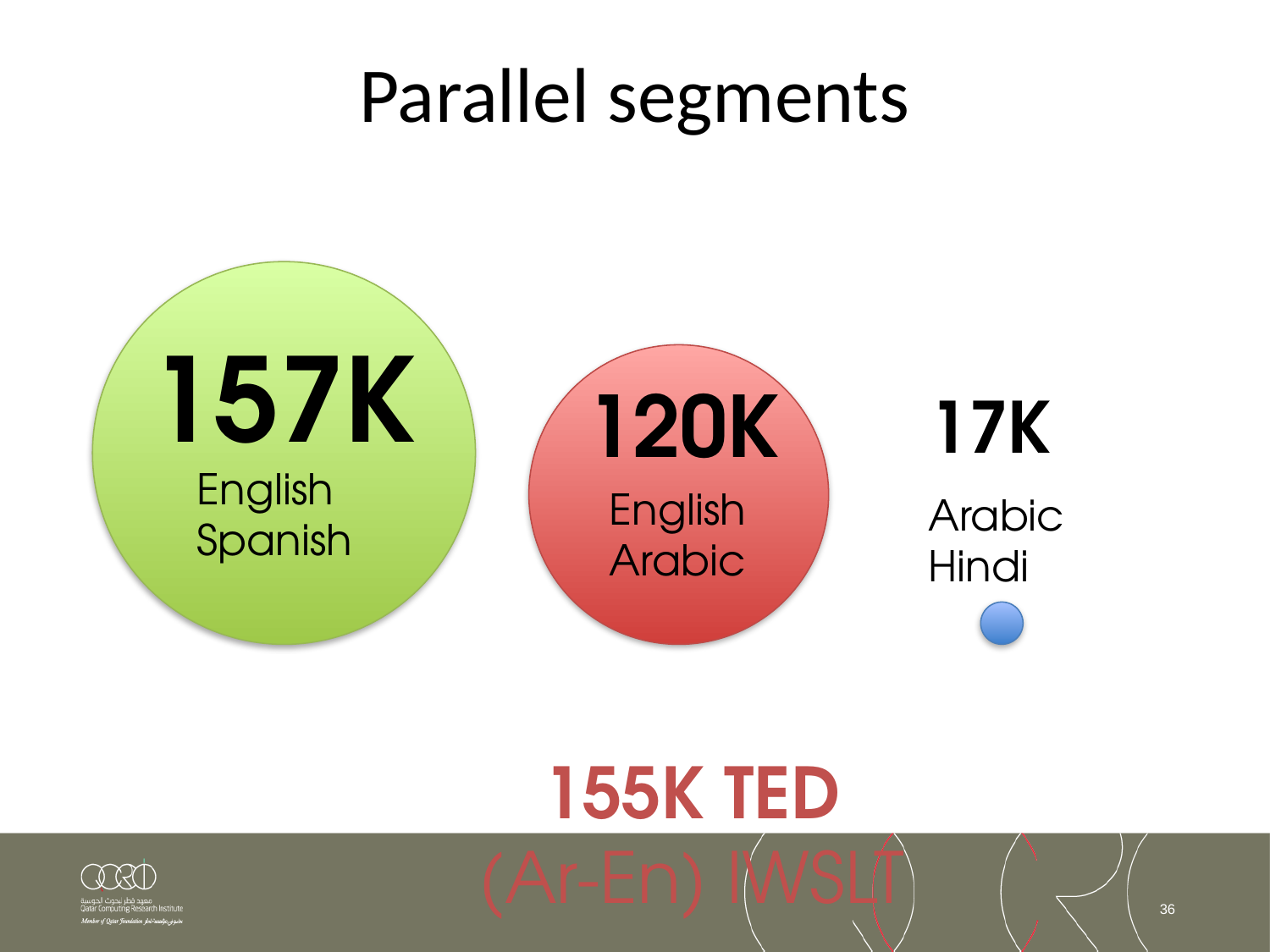

# Parallel segments

157K

120K
17K
English
Spanish
English
Arabic
Arabic
Hindi

155K TED
(Ar-En) IWSLT